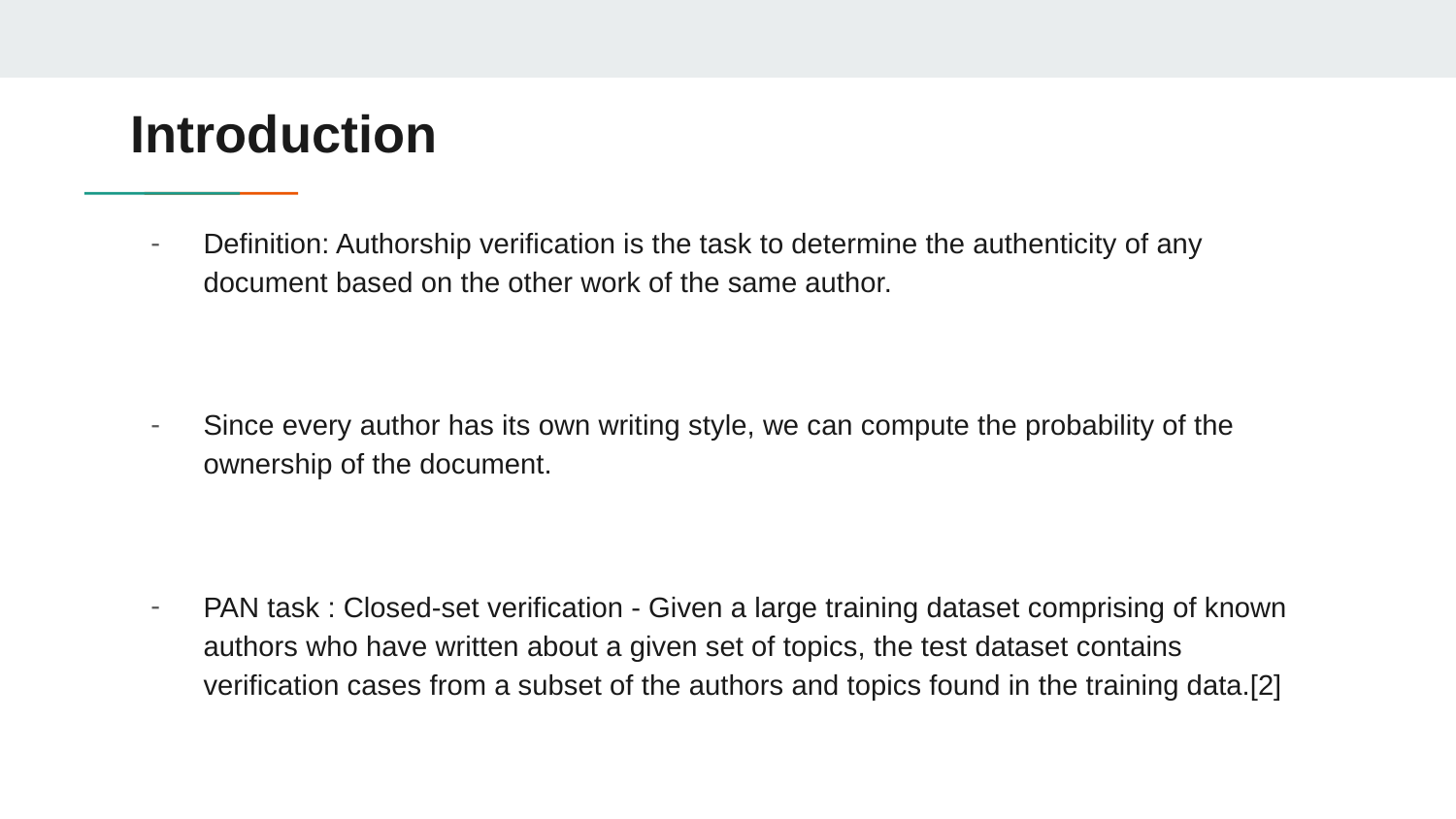

# Introduction
Definition: Authorship verification is the task to determine the authenticity of any document based on the other work of the same author.

Since every author has its own writing style, we can compute the probability of the ownership of the document.

PAN task : Closed-set verification - Given a large training dataset comprising of known authors who have written about a given set of topics, the test dataset contains verification cases from a subset of the authors and topics found in the training data.[2]